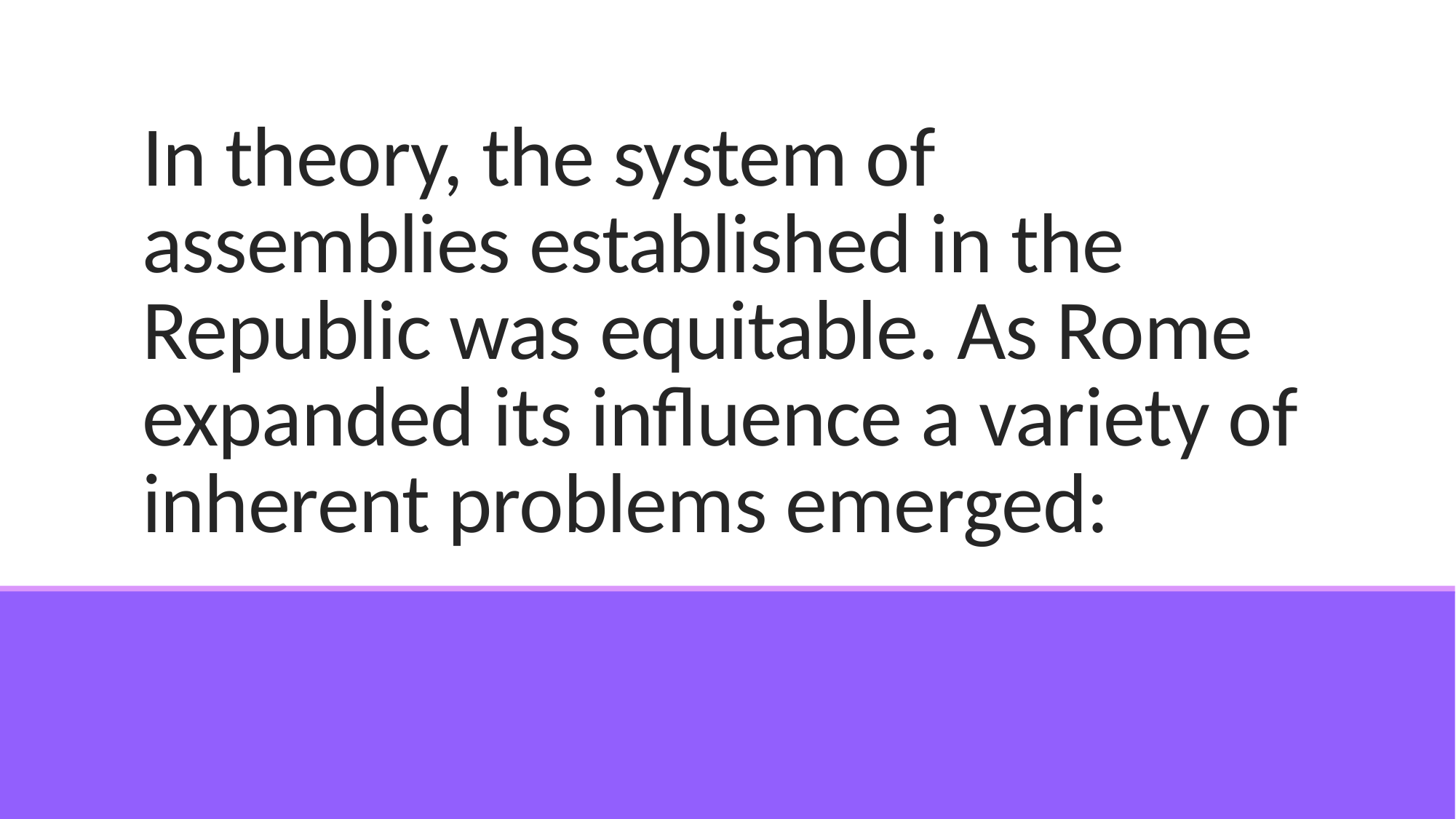

# In theory, the system of assemblies established in the Republic was equitable. As Rome expanded its influence a variety of inherent problems emerged: